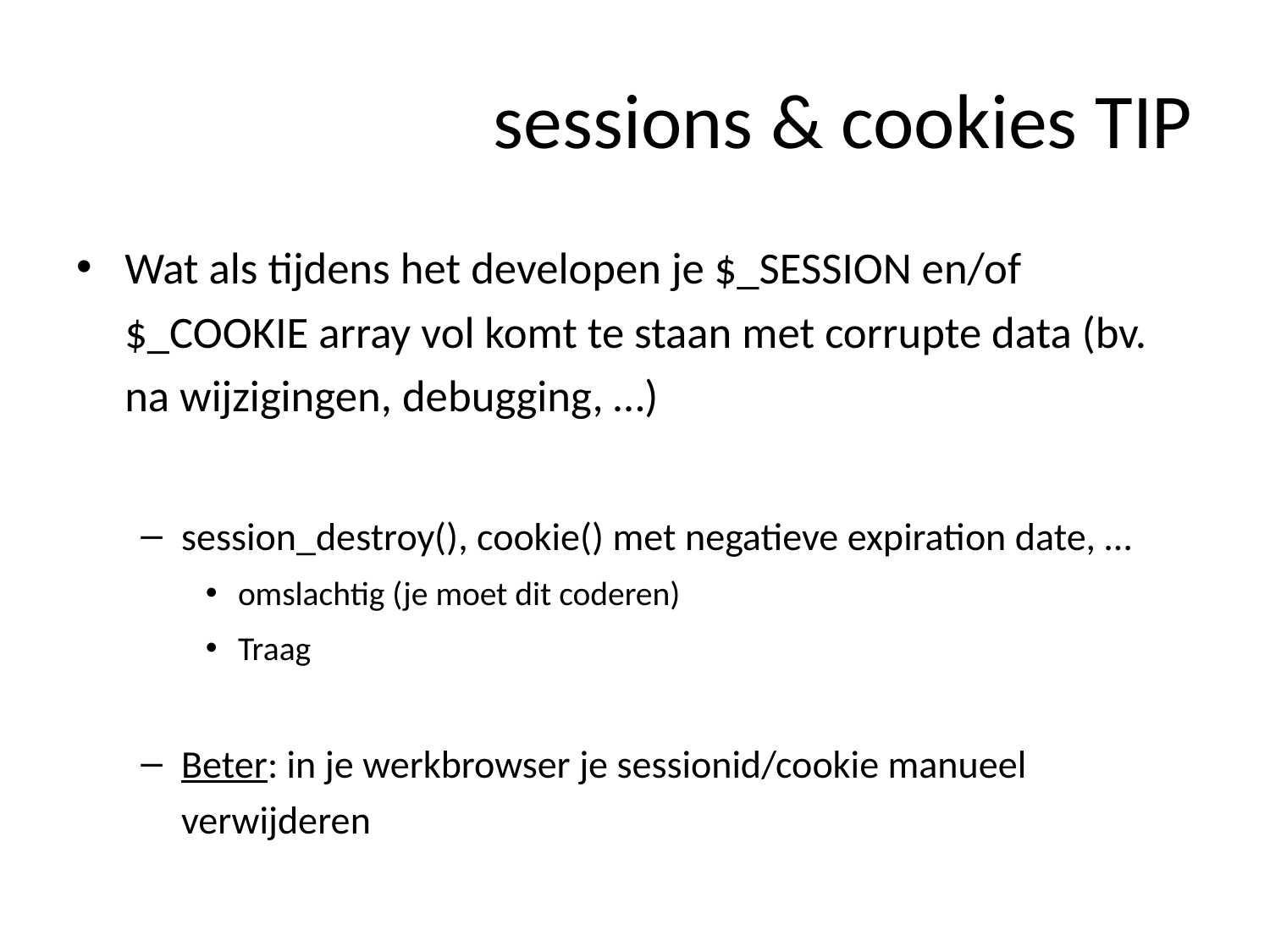

# sessions & cookies TIP
Wat als tijdens het developen je $_SESSION en/of $_COOKIE array vol komt te staan met corrupte data (bv. na wijzigingen, debugging, …)

session_destroy(), cookie() met negatieve expiration date, …
omslachtig (je moet dit coderen)
Traag

Beter: in je werkbrowser je sessionid/cookie manueel verwijderen